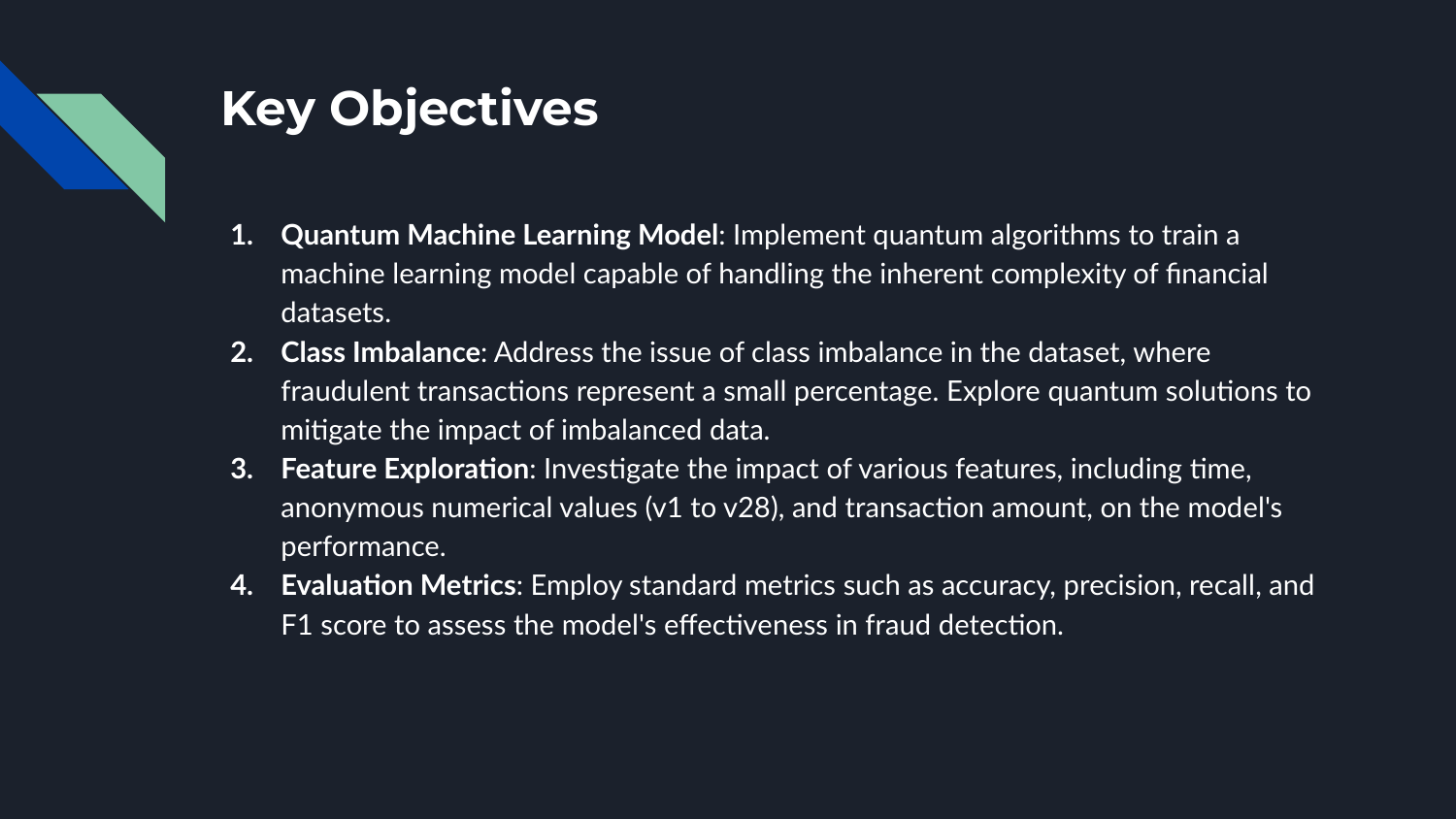

# Key Objectives
Quantum Machine Learning Model: Implement quantum algorithms to train a machine learning model capable of handling the inherent complexity of financial datasets.
Class Imbalance: Address the issue of class imbalance in the dataset, where fraudulent transactions represent a small percentage. Explore quantum solutions to mitigate the impact of imbalanced data.
Feature Exploration: Investigate the impact of various features, including time, anonymous numerical values (v1 to v28), and transaction amount, on the model's performance.
Evaluation Metrics: Employ standard metrics such as accuracy, precision, recall, and F1 score to assess the model's effectiveness in fraud detection.